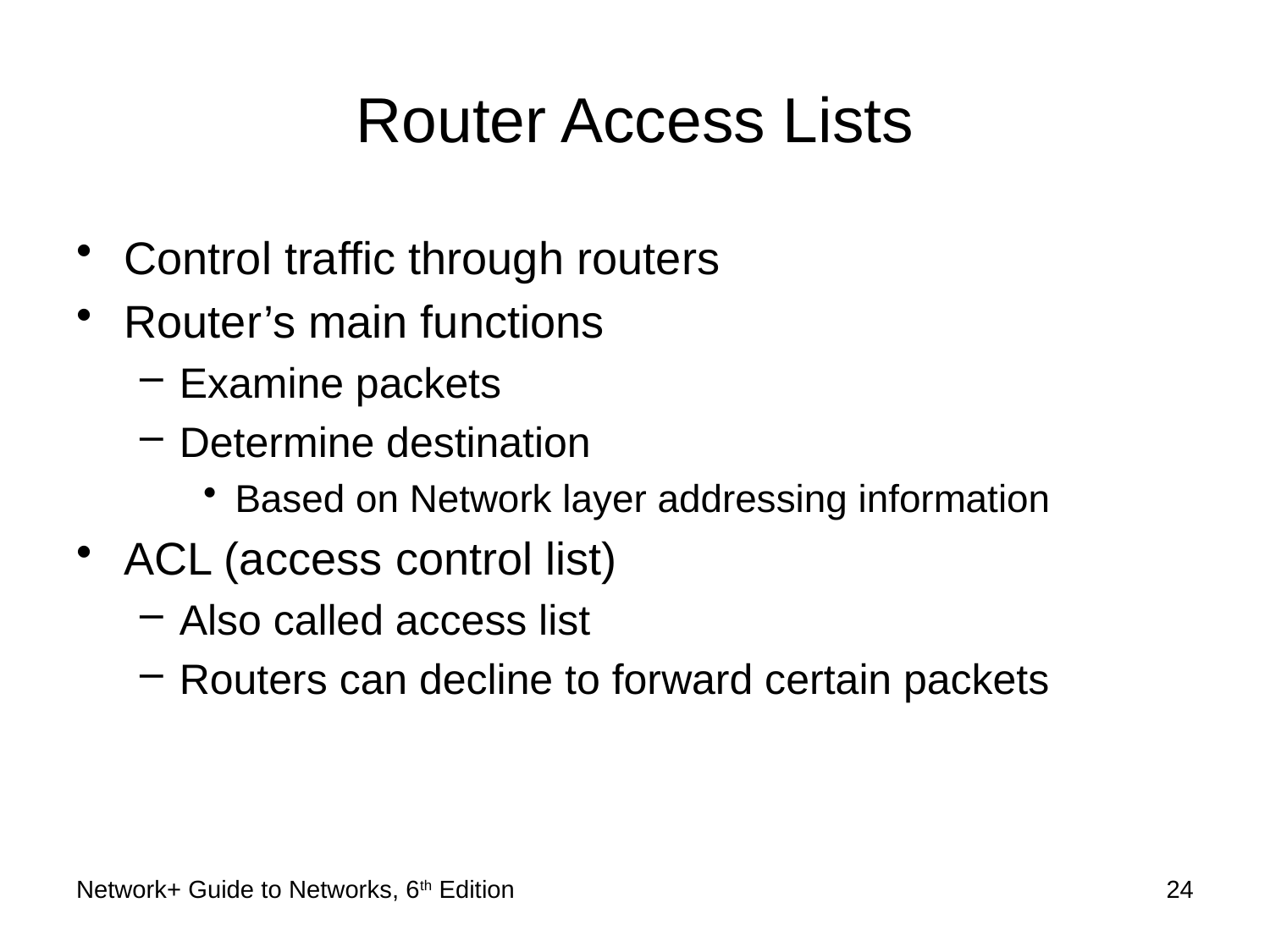

# Router Access Lists
Control traffic through routers
Router’s main functions
Examine packets
Determine destination
Based on Network layer addressing information
ACL (access control list)
Also called access list
Routers can decline to forward certain packets
Network+ Guide to Networks, 6th Edition
24